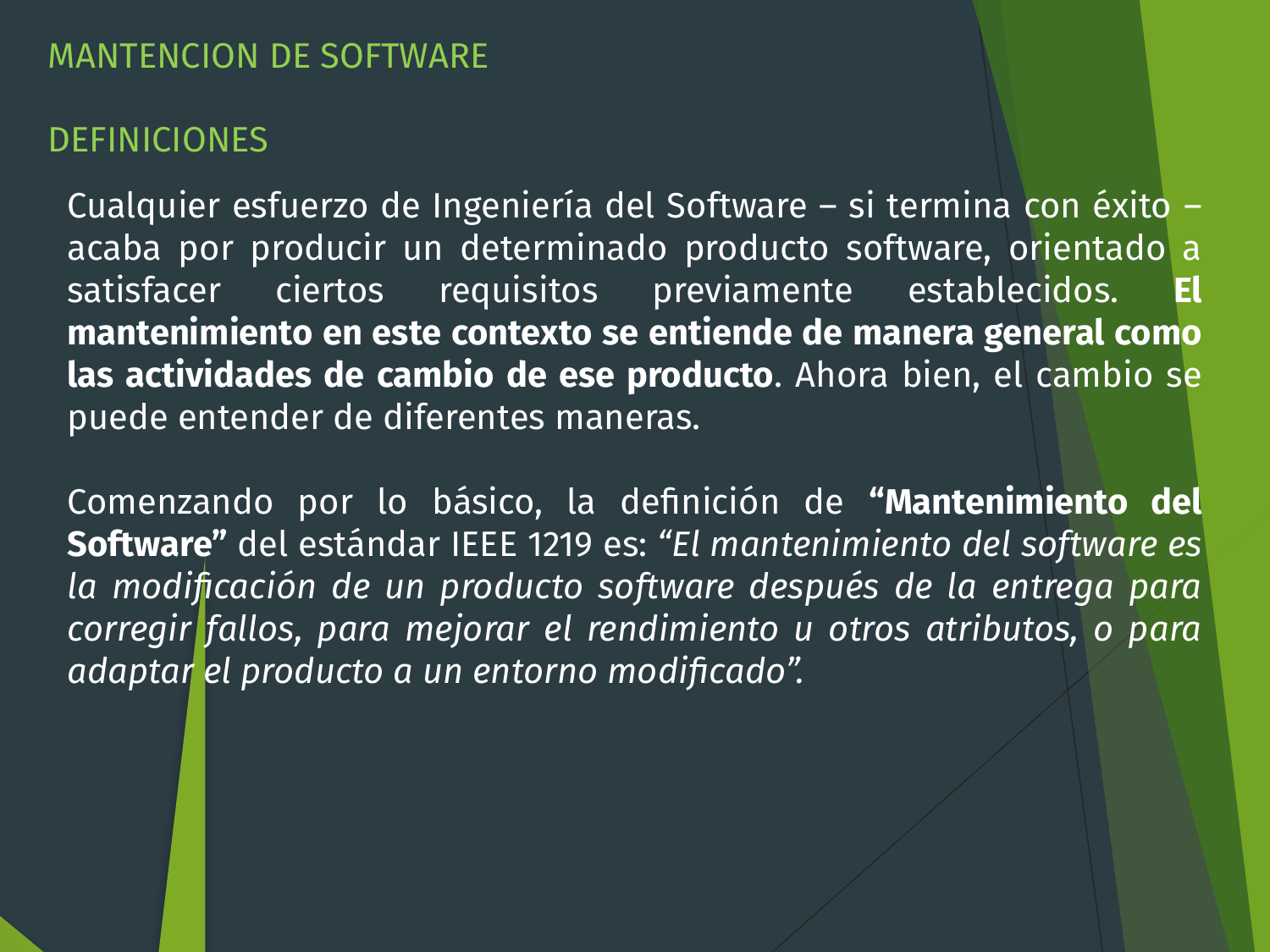

MANTENCION DE SOFTWARE

DEFINICIONES

Cualquier esfuerzo de Ingeniería del Software – si termina con éxito – acaba por producir un determinado producto software, orientado a satisfacer ciertos requisitos previamente establecidos. El mantenimiento en este contexto se entiende de manera general como las actividades de cambio de ese producto. Ahora bien, el cambio se puede entender de diferentes maneras.

Comenzando por lo básico, la definición de “Mantenimiento del Software” del estándar IEEE 1219 es: “El mantenimiento del software es la modificación de un producto software después de la entrega para corregir fallos, para mejorar el rendimiento u otros atributos, o para adaptar el producto a un entorno modificado”.